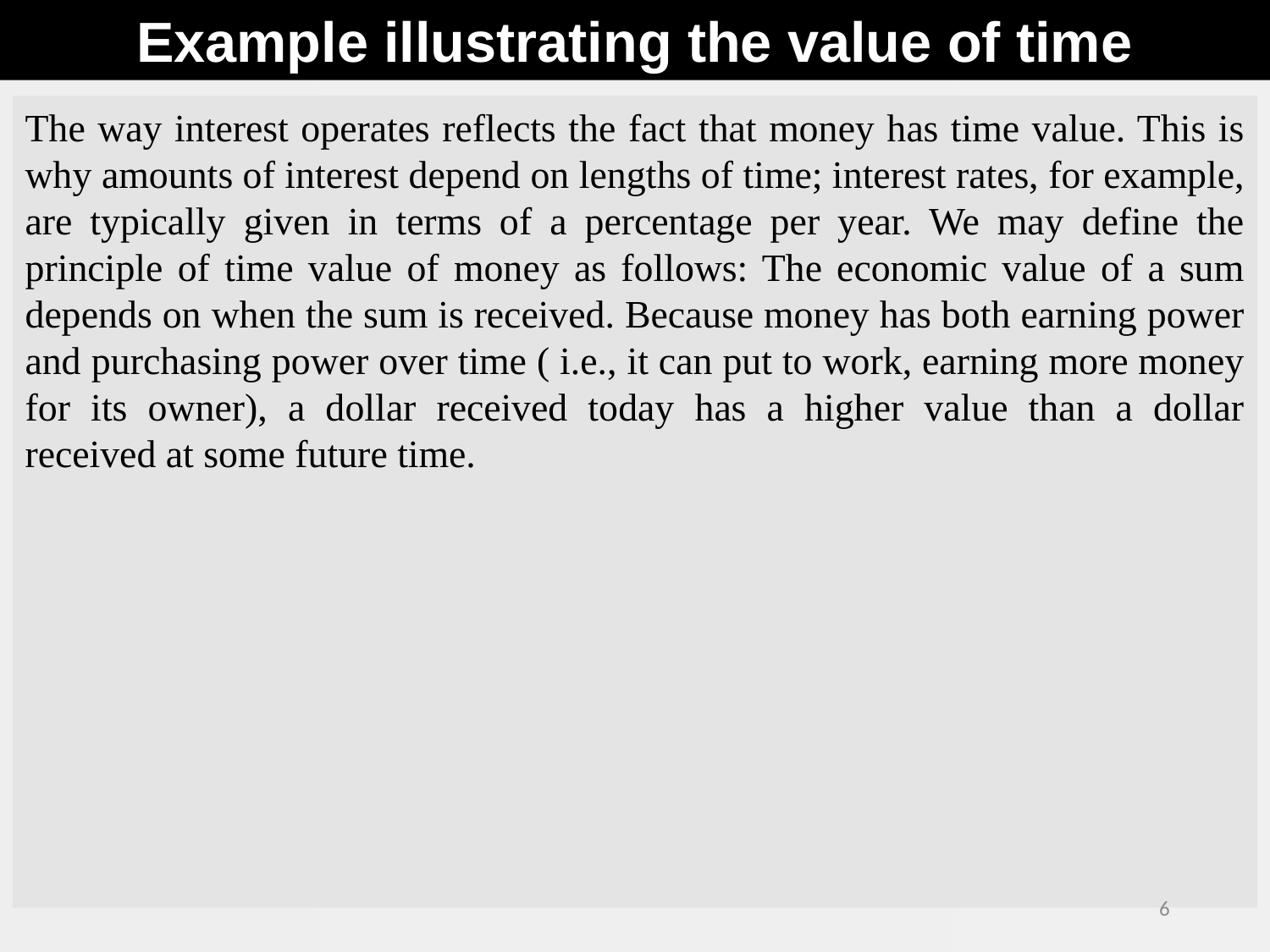

Example illustrating the value of time

The way interest operates reflects the fact that money has time value. This is why amounts of interest depend on lengths of time; interest rates, for example, are typically given in terms of a percentage per year. We may define the principle of time value of money as follows: The economic value of a sum depends on when the sum is received. Because money has both earning power and purchasing power over time ( i.e., it can put to work, earning more money for its owner), a dollar received today has a higher value than a dollar received at some future time.
6